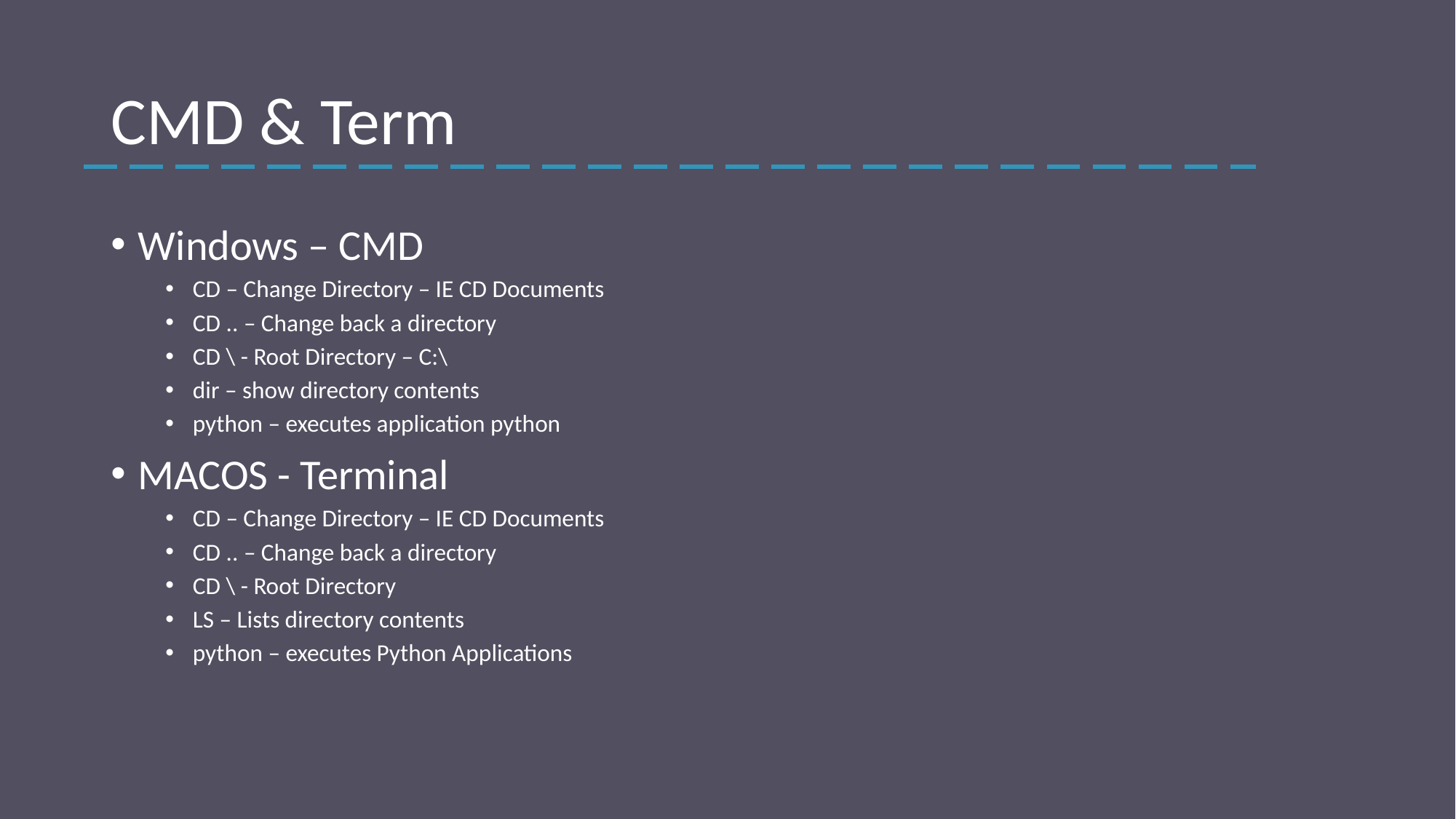

# CMD & Term
Windows – CMD
CD – Change Directory – IE CD Documents
CD .. – Change back a directory
CD \ - Root Directory – C:\
dir – show directory contents
python – executes application python
MACOS - Terminal
CD – Change Directory – IE CD Documents
CD .. – Change back a directory
CD \ - Root Directory
LS – Lists directory contents
python – executes Python Applications